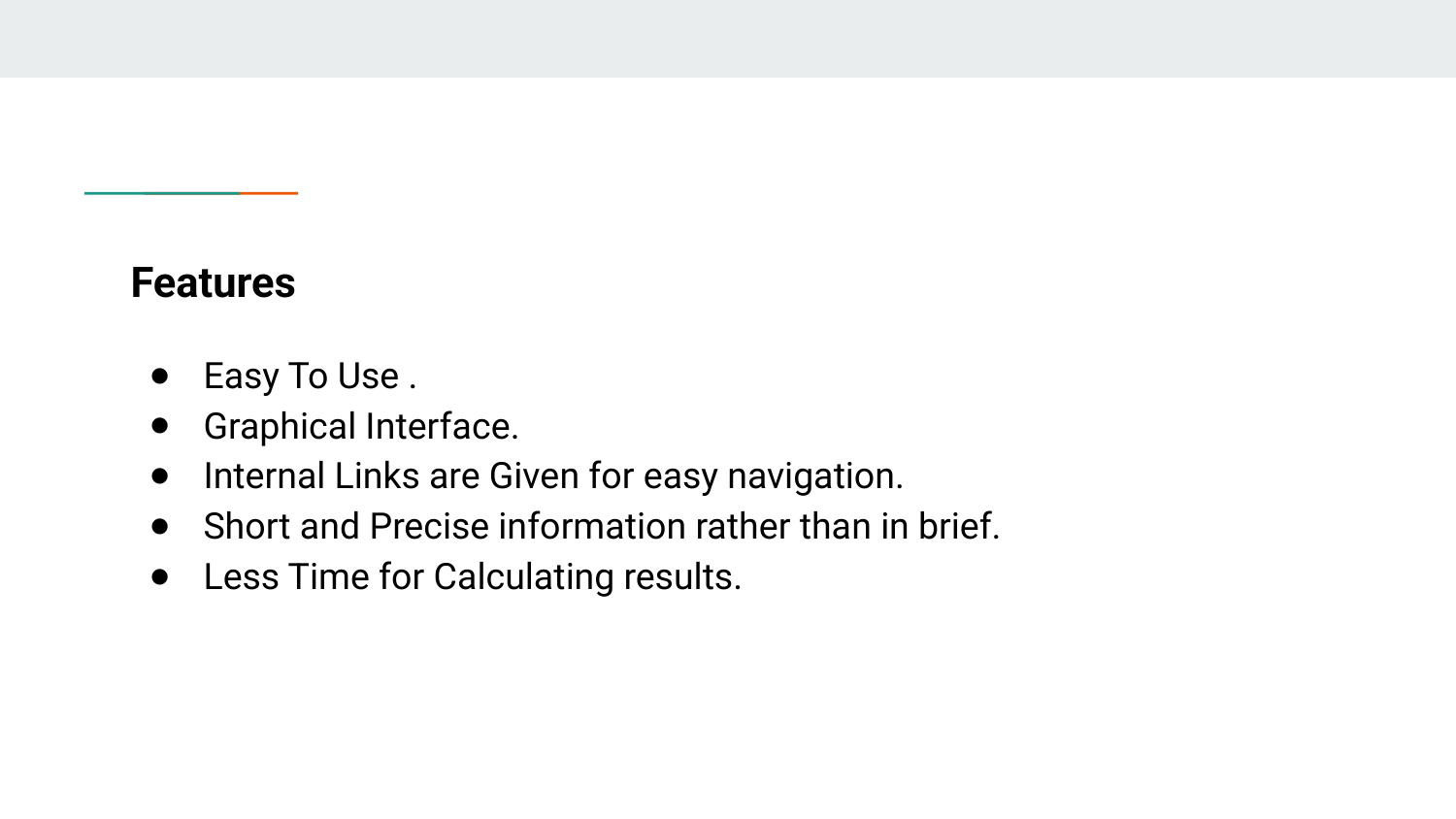

# Features

Easy To Use .
Graphical Interface.
Internal Links are Given for easy navigation.
Short and Precise information rather than in brief.
Less Time for Calculating results.